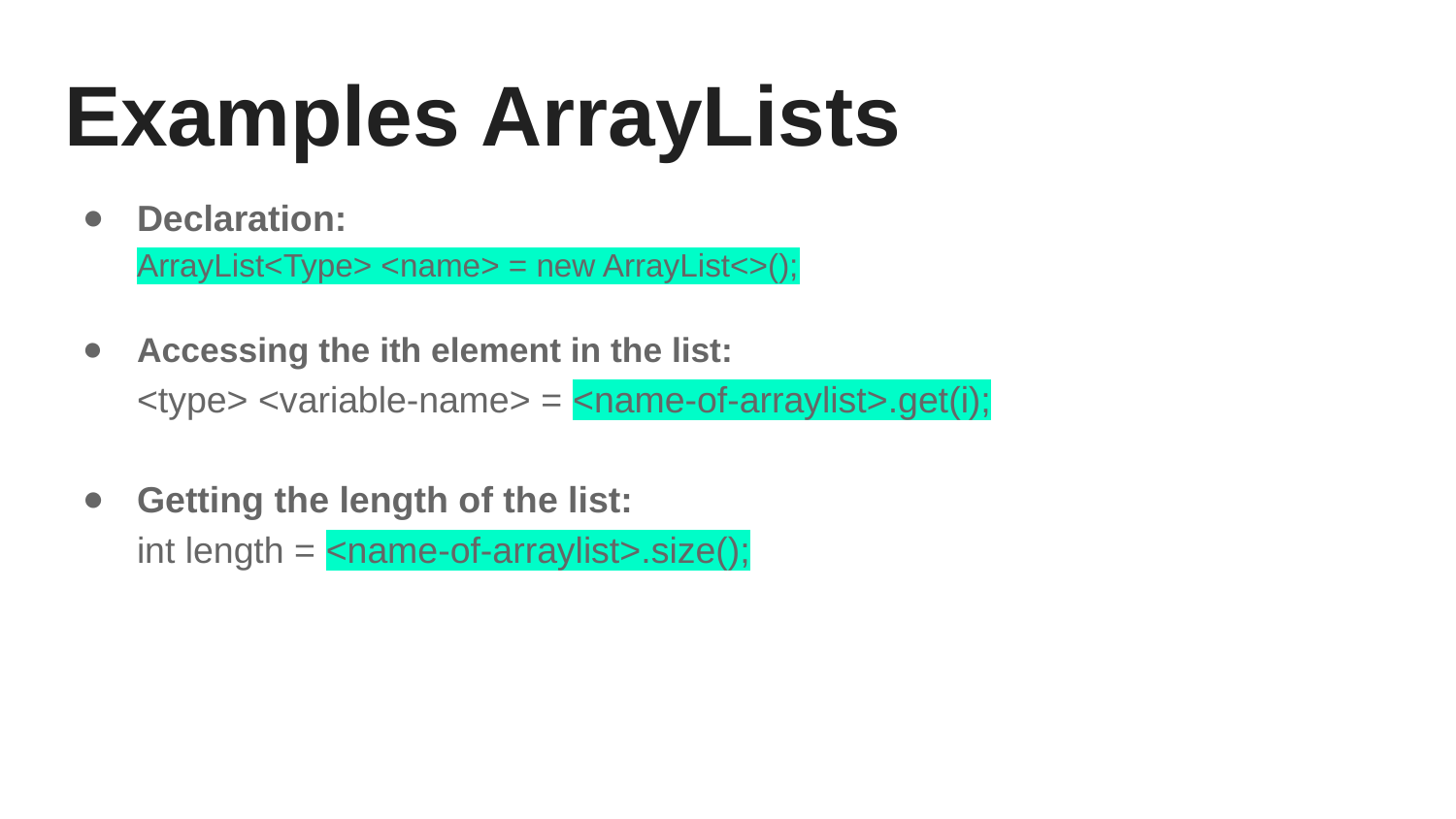

# Examples ArrayLists
Declaration:
ArrayList<Type> <name> = new ArrayList<>();
Accessing the ith element in the list:
<type> <variable-name> = <name-of-arraylist>.get(i);
Getting the length of the list:
int length = <name-of-arraylist>.size();